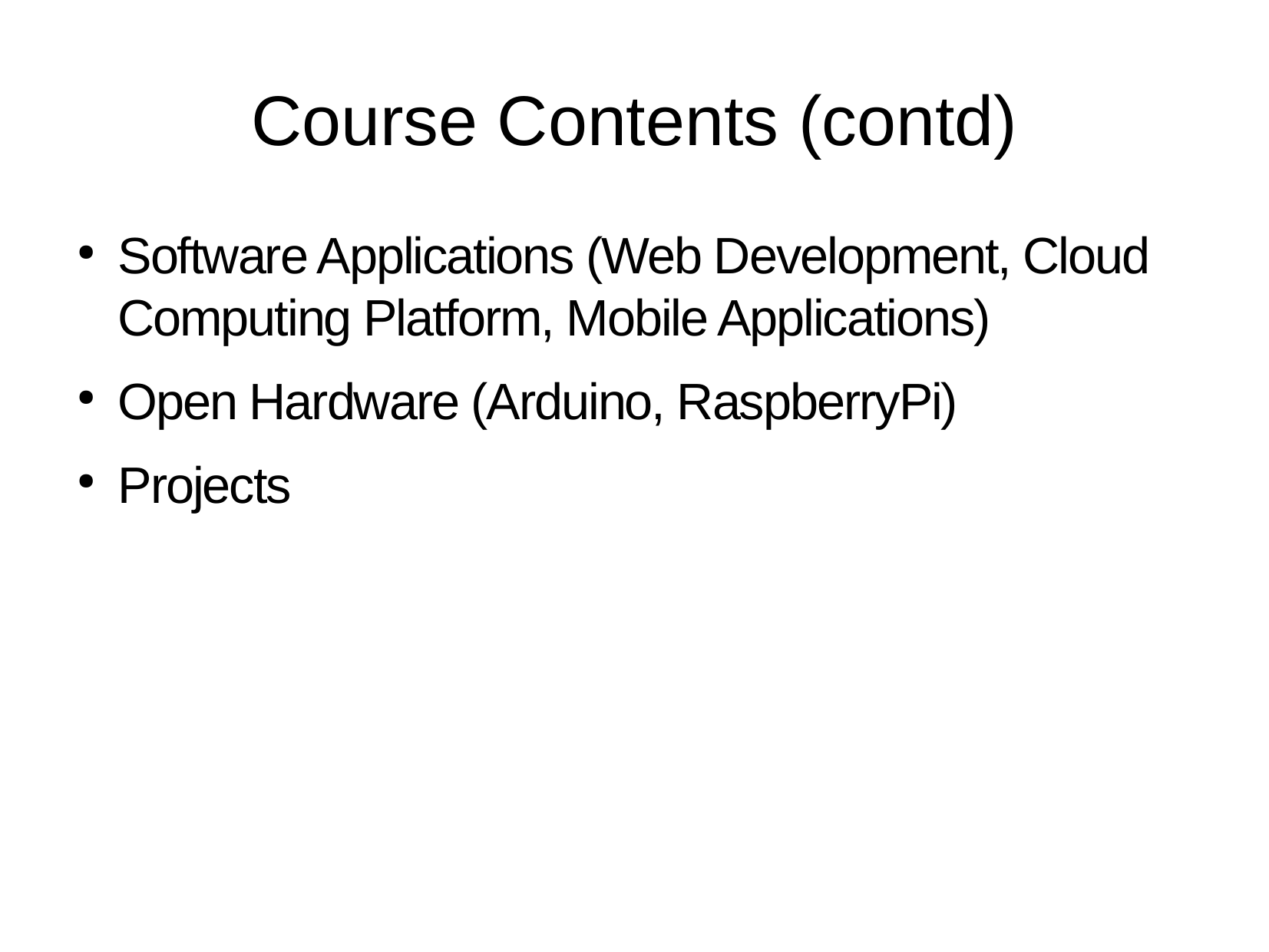

Course Contents (contd)
Software Applications (Web Development, Cloud Computing Platform, Mobile Applications)
Open Hardware (Arduino, RaspberryPi)
Projects